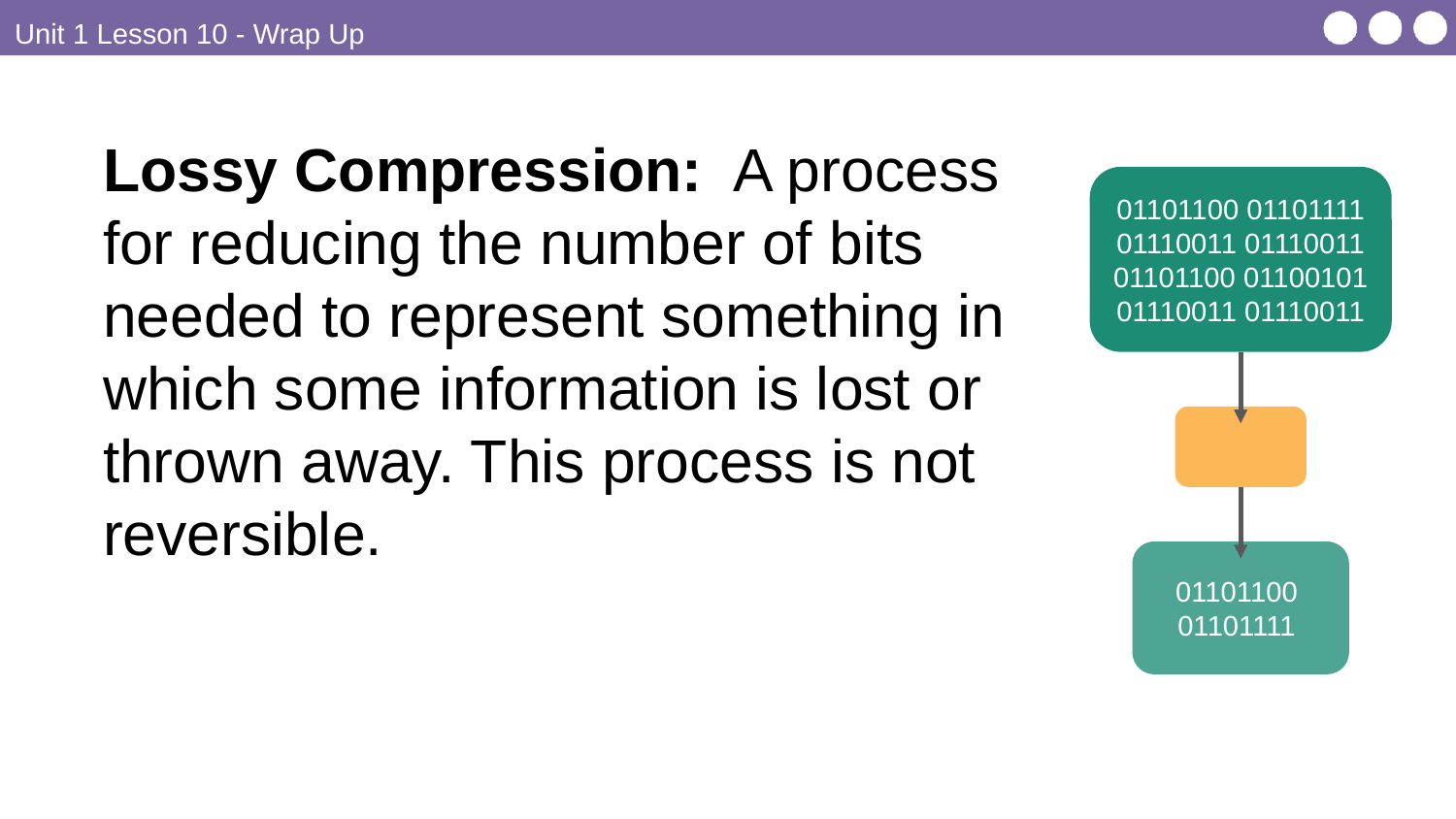

Unit 1 Lesson 10 - Wrap Up
Lossy Compression:  A process for reducing the number of bits needed to represent something in which some information is lost or thrown away. This process is not reversible.

01101100 01101111 01110011 01110011 01101100 01100101 01110011 01110011

01101100
01101111